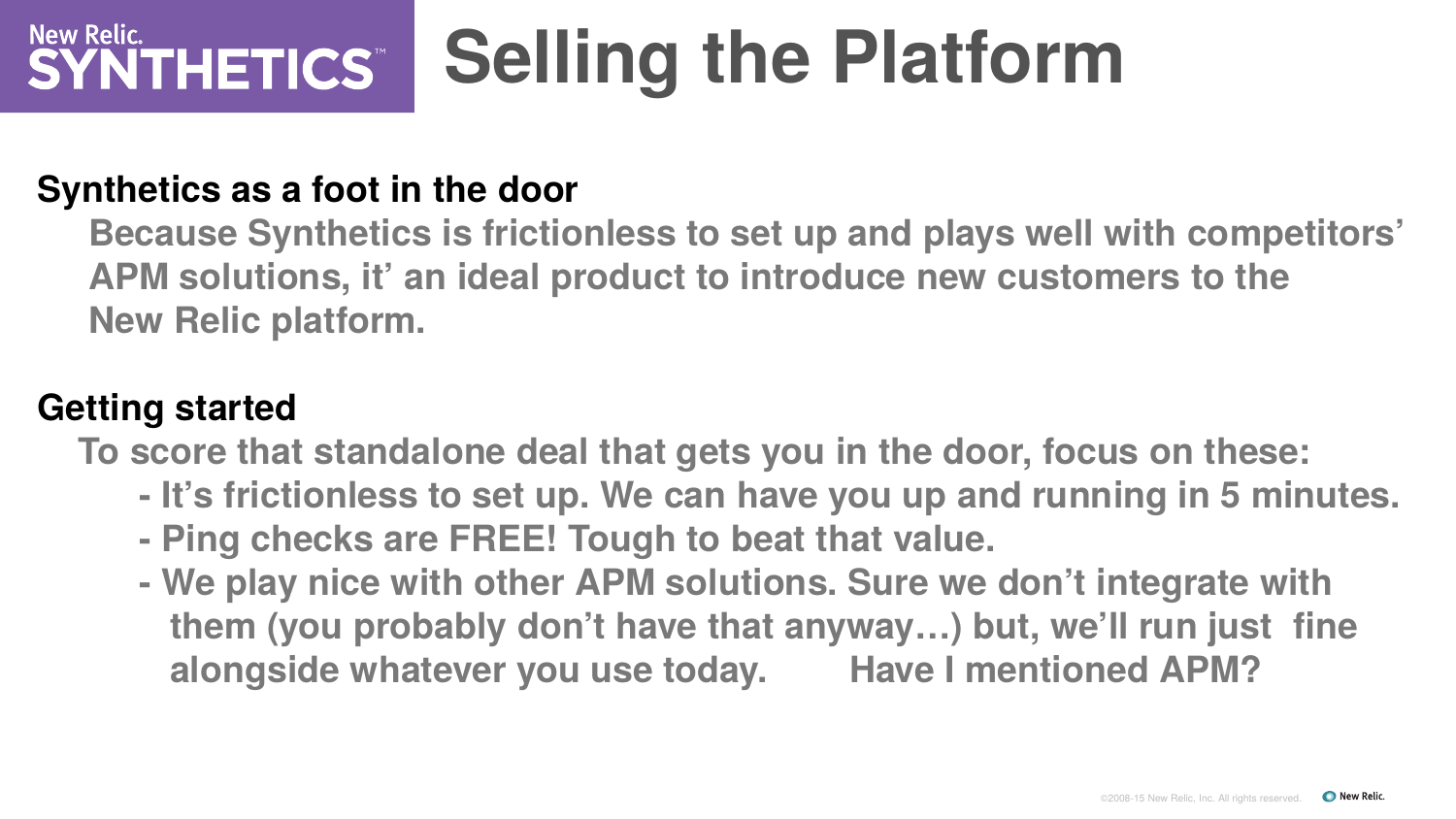

Selling the Platform

Synthetics as a foot in the door
     Because Synthetics is frictionless to set up and plays well with competitors’
     APM solutions, it’ an ideal product to introduce new customers to the
     New Relic platform.

Getting started
    To score that standalone deal that gets you in the door, focus on these:
          - It’s frictionless to set up. We can have you up and running in 5 minutes.
          - Ping checks are FREE! Tough to beat that value.
          - We play nice with other APM solutions. Sure we don’t integrate with
             them (you probably don’t have that anyway…) but, we’ll run just  fine
             alongside whatever you use today.        Have I mentioned APM?